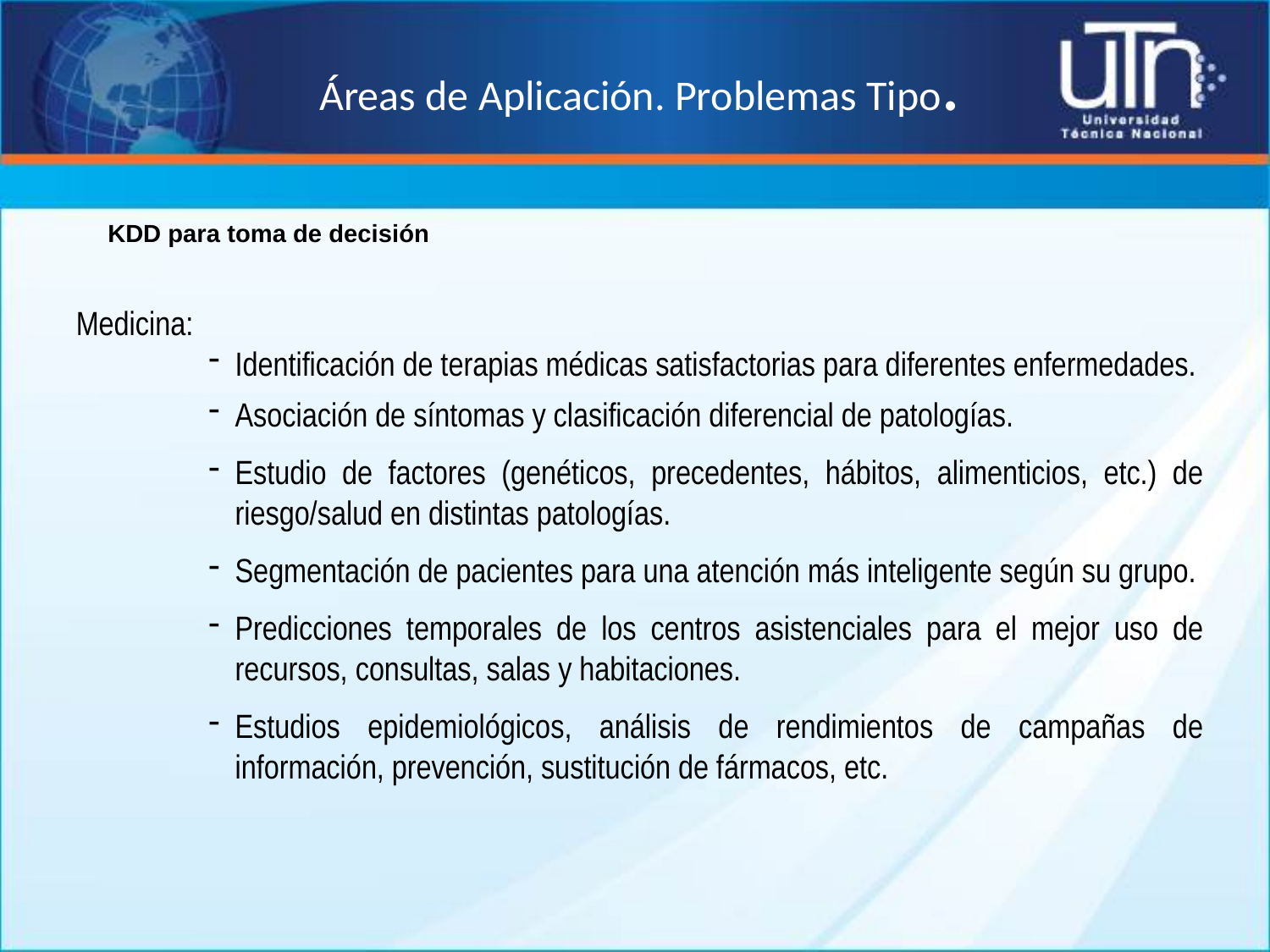

# Áreas de Aplicación. Problemas Tipo.
KDD para toma de decisión
Medicina:
Identificación de terapias médicas satisfactorias para diferentes enfermedades.
Asociación de síntomas y clasificación diferencial de patologías.
Estudio de factores (genéticos, precedentes, hábitos, alimenticios, etc.) de riesgo/salud en distintas patologías.
Segmentación de pacientes para una atención más inteligente según su grupo.
Predicciones temporales de los centros asistenciales para el mejor uso de recursos, consultas, salas y habitaciones.
Estudios epidemiológicos, análisis de rendimientos de campañas de información, prevención, sustitución de fármacos, etc.